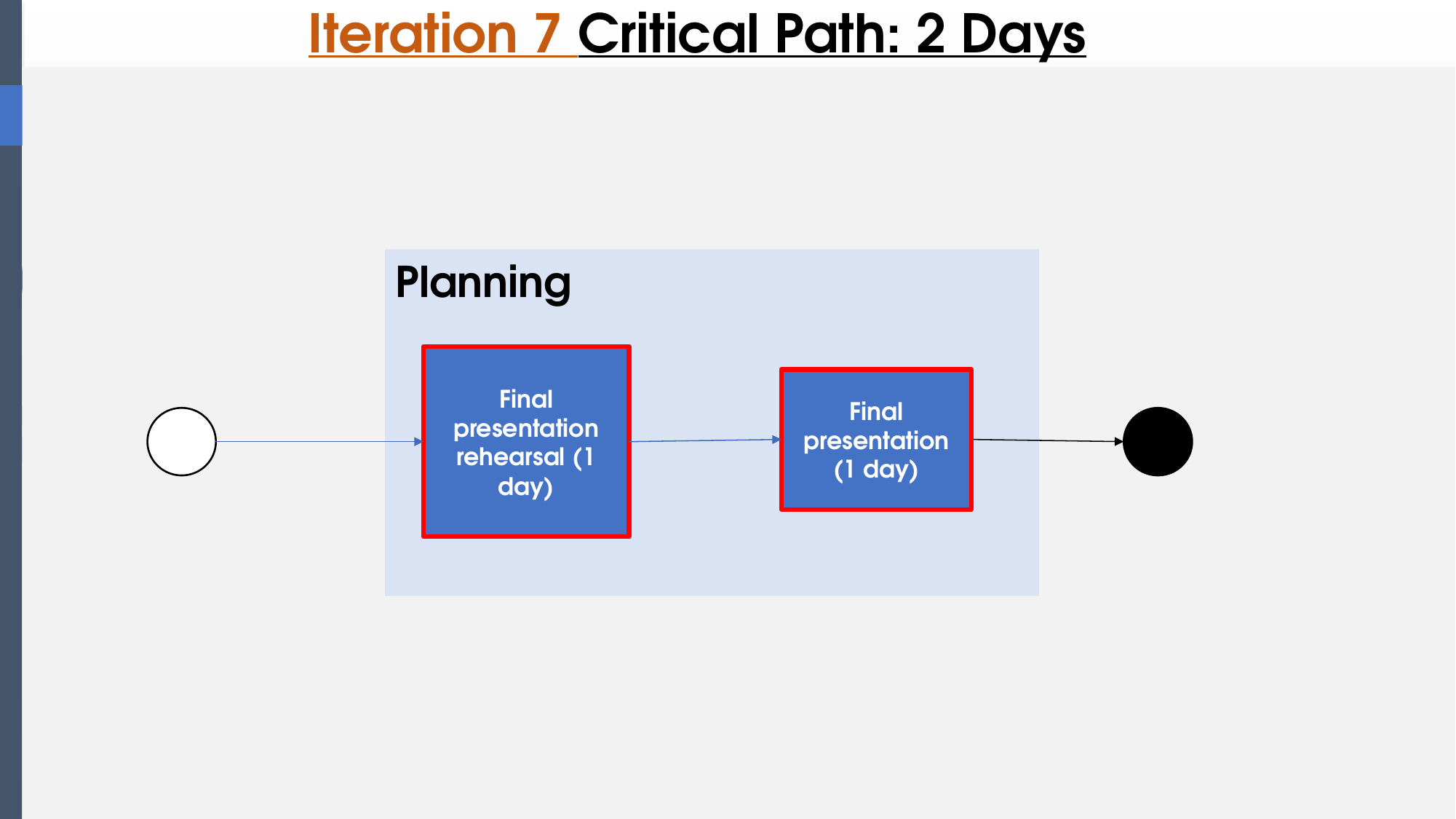

Iteration 7 Critical Path: 2 Days

Planning
Final presentation rehearsal (1 day)
Final presentation (1 day)